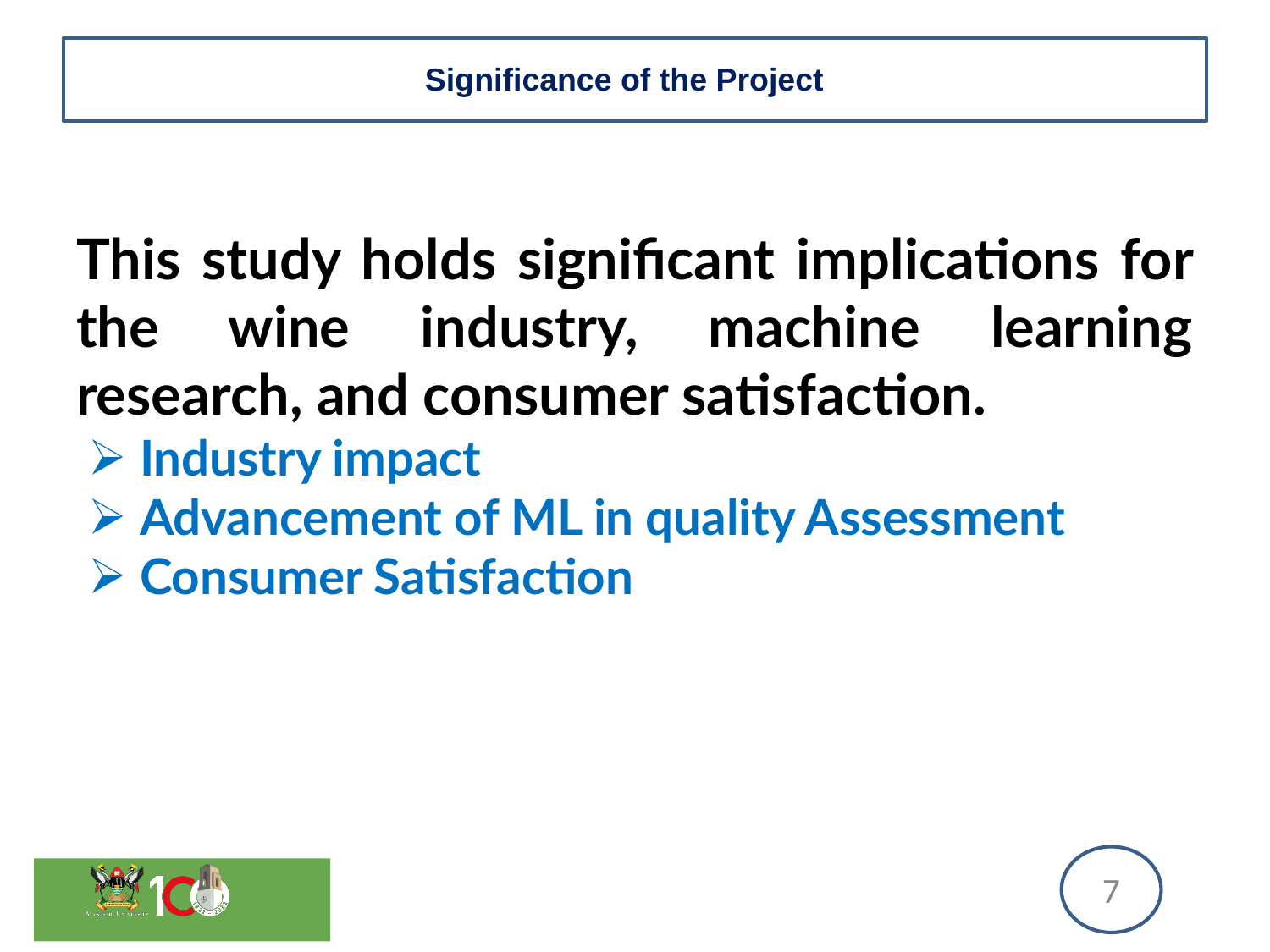

# Significance of the Project
This study holds significant implications for the wine industry, machine learning research, and consumer satisfaction.
Industry impact
Advancement of ML in quality Assessment
Consumer Satisfaction